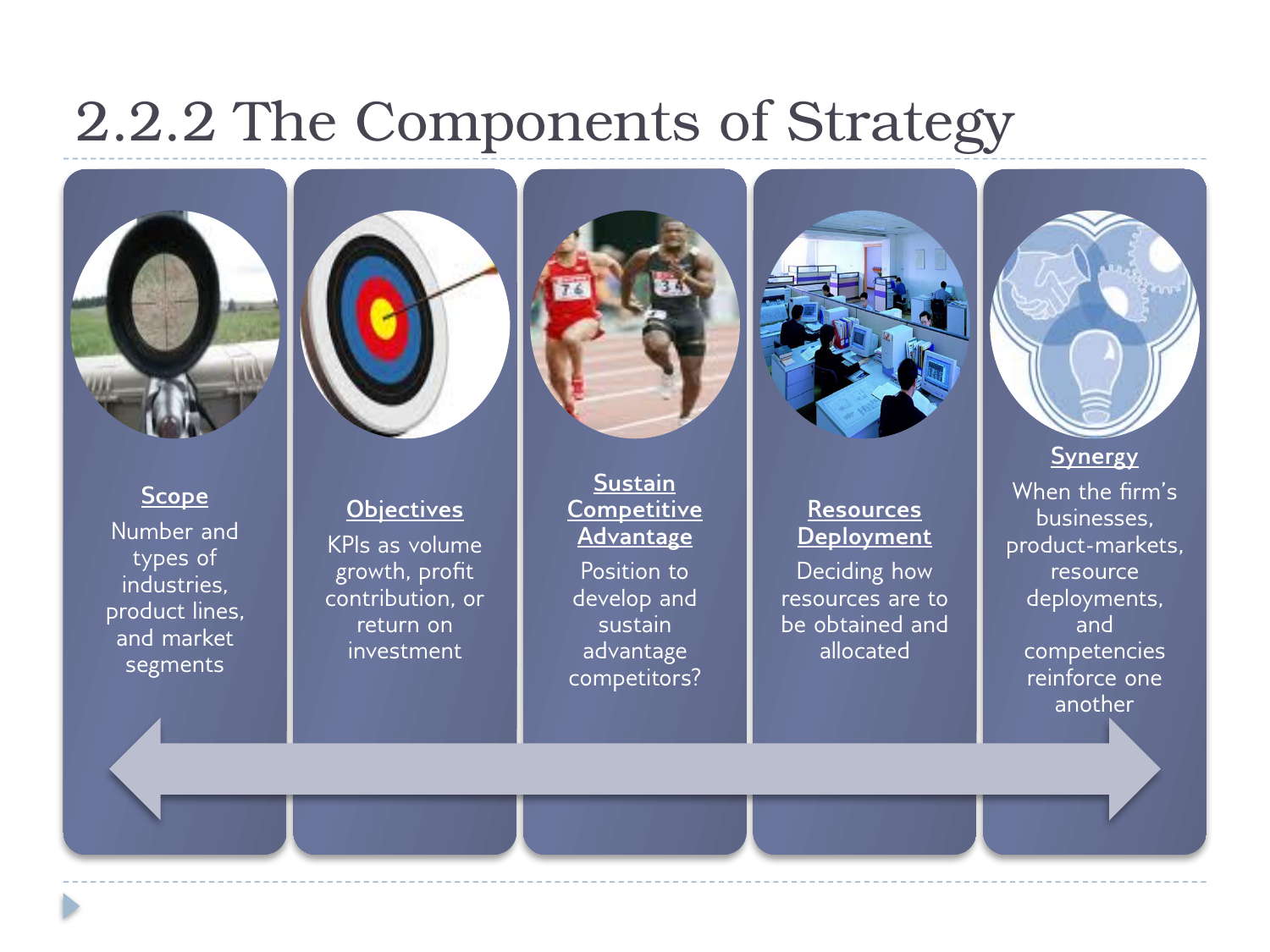

# 2.2.2 The Components of Strategy
Scope
Number and types of industries, product lines, and market segments
Objectives
KPIs as volume growth, profit contribution, or return on investment
Sustain Competitive Advantage
Position to develop and sustain advantage competitors?
Resources Deployment
Deciding how resources are to be obtained and allocated
Synergy
When the firm’s businesses, product-markets, resource deployments, and competencies reinforce one another